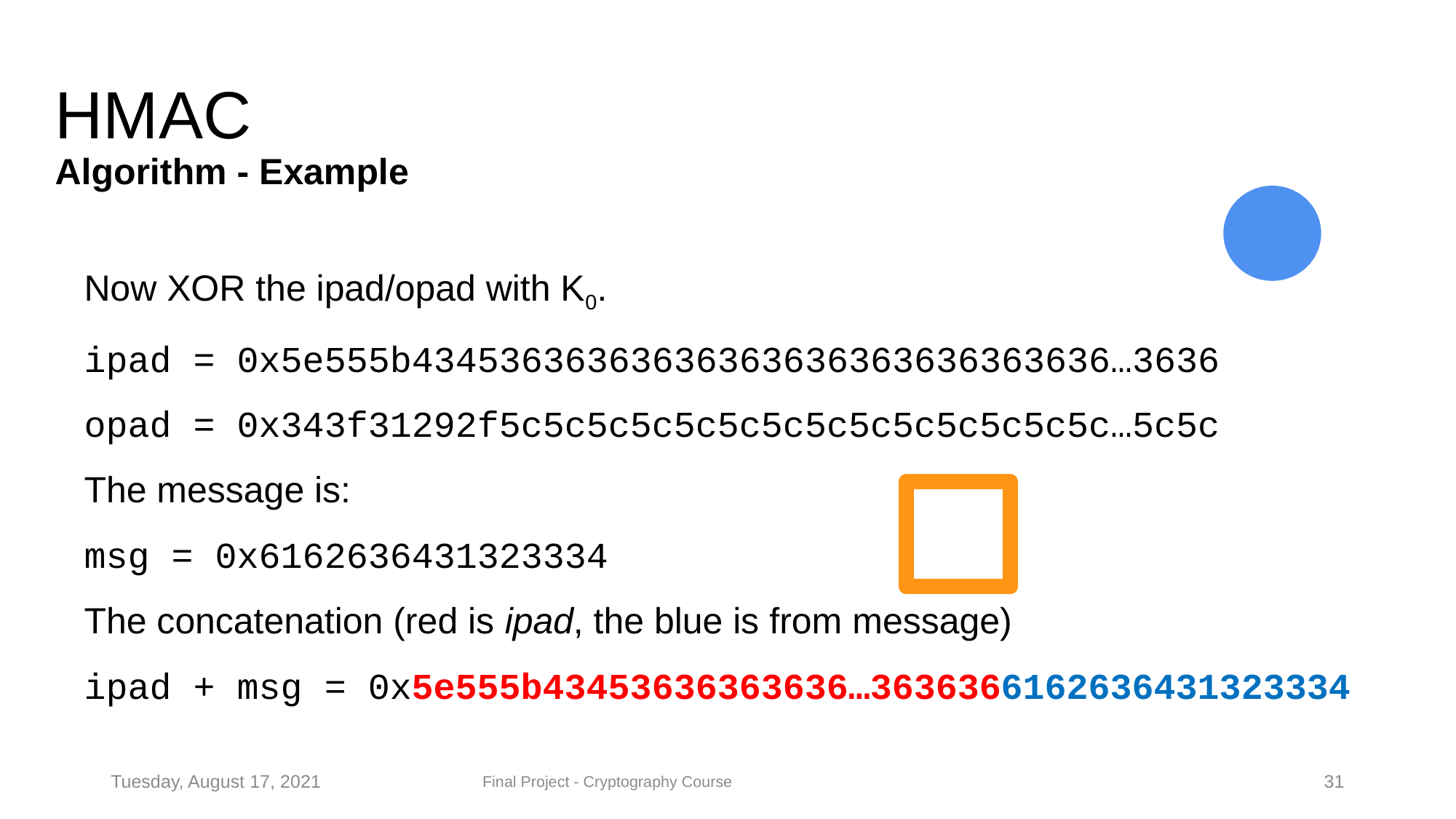

# HMAC Algorithm - Example
Now XOR the ipad/opad with K0.
ipad = 0x5e555b43453636363636363636363636363636…3636
opad = 0x343f31292f5c5c5c5c5c5c5c5c5c5c5c5c5c5c…5c5c
The message is:
msg = 0x6162636431323334
The concatenation (red is ipad, the blue is from message)
ipad + msg = 0x5e555b43453636363636…3636366162636431323334
Tuesday, August 17, 2021
Final Project - Cryptography Course
31